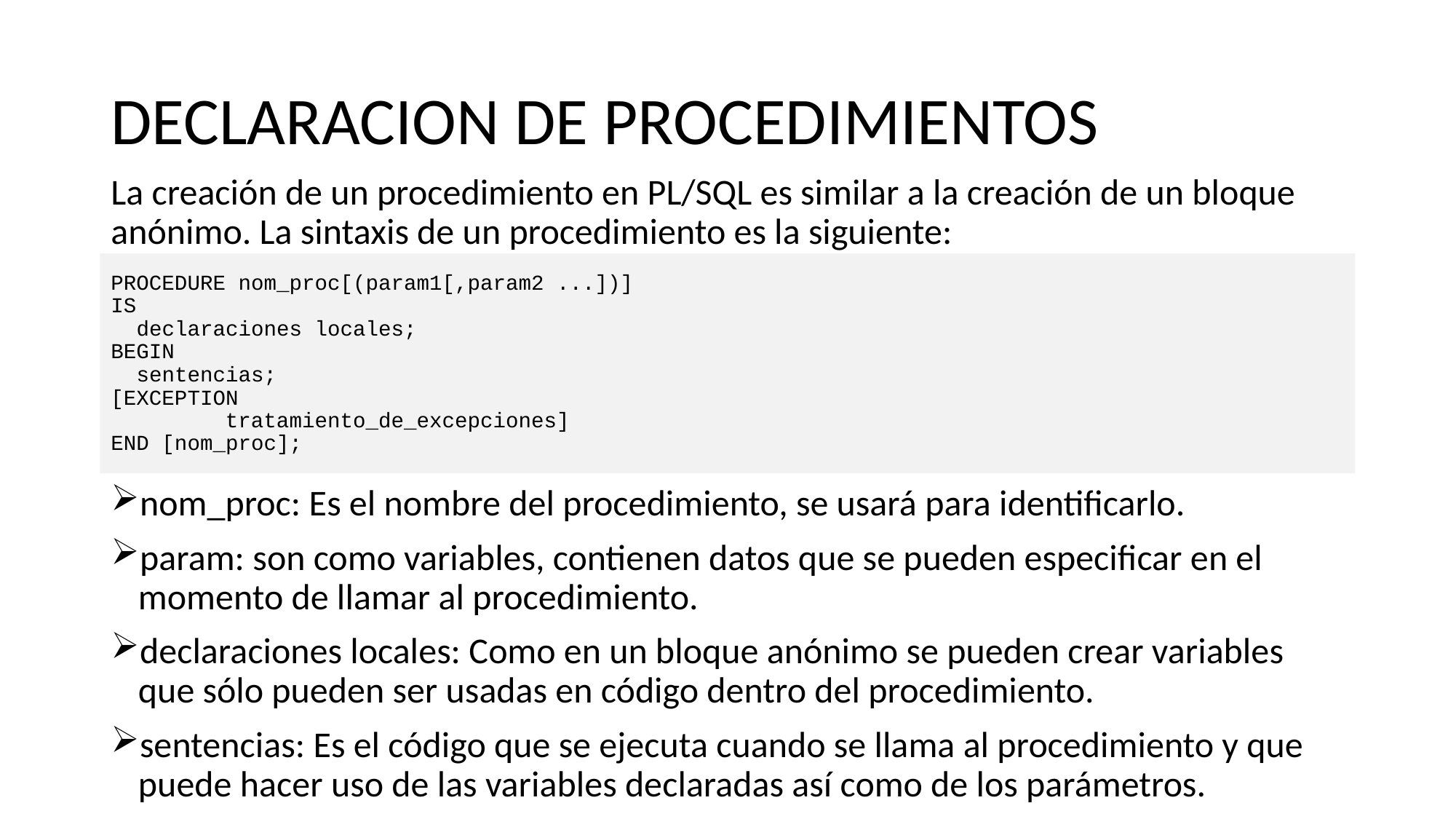

# DECLARACION DE PROCEDIMIENTOS
La creación de un procedimiento en PL/SQL es similar a la creación de un bloque anónimo. La sintaxis de un procedimiento es la siguiente:
PROCEDURE nom_proc[(param1[,param2 ...])]
IS
  declaraciones locales;
BEGIN
  sentencias;
[EXCEPTION
         tratamiento_de_excepciones]
END [nom_proc];
nom_proc: Es el nombre del procedimiento, se usará para identificarlo.
param: son como variables, contienen datos que se pueden especificar en el momento de llamar al procedimiento.
declaraciones locales: Como en un bloque anónimo se pueden crear variables que sólo pueden ser usadas en código dentro del procedimiento.
sentencias: Es el código que se ejecuta cuando se llama al procedimiento y que puede hacer uso de las variables declaradas así como de los parámetros.